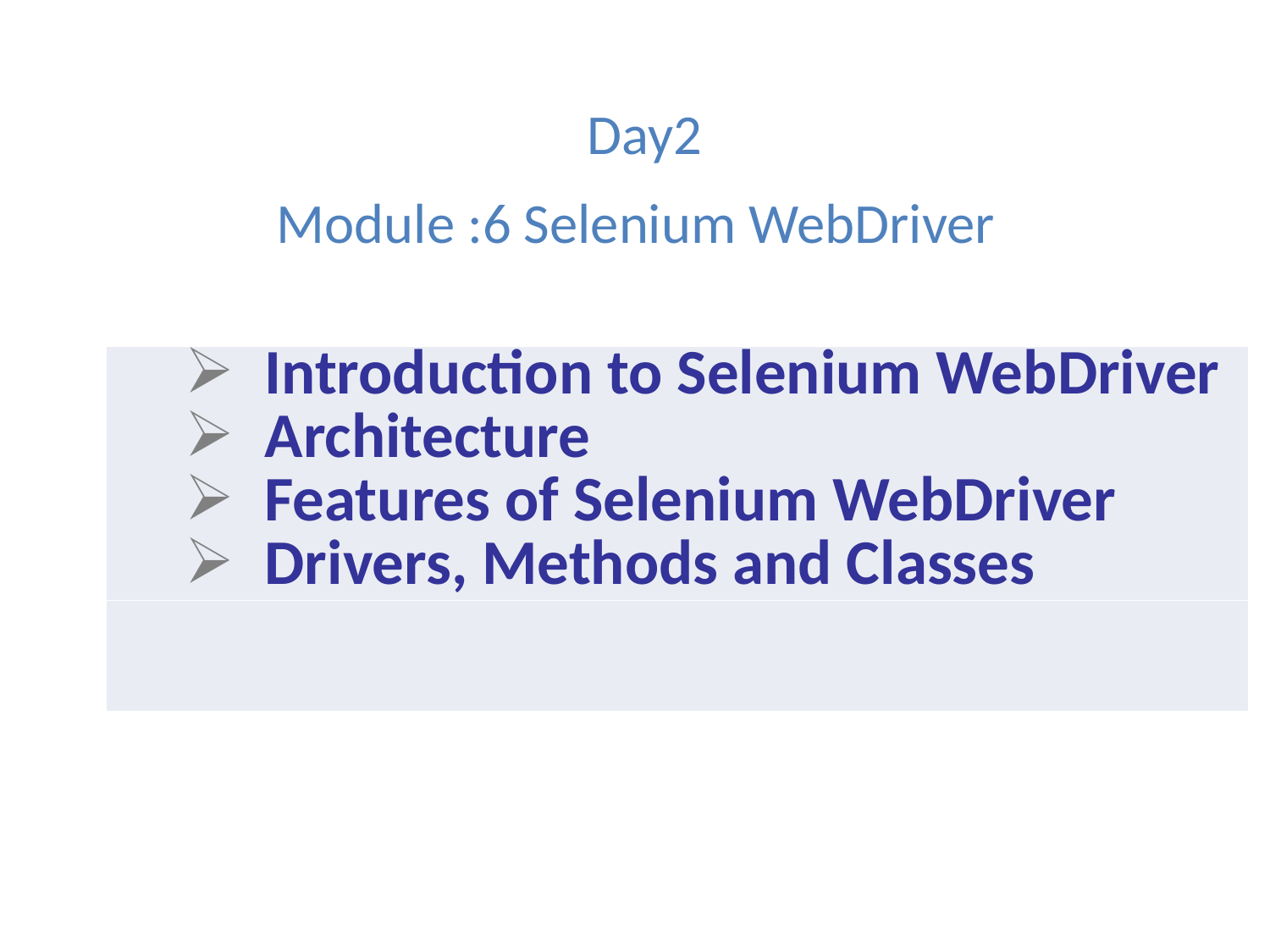

# Day2 Module :6 Selenium WebDriver
| Introduction to Selenium WebDriver Architecture Features of Selenium WebDriver Drivers, Methods and Classes |
| --- |
|  |